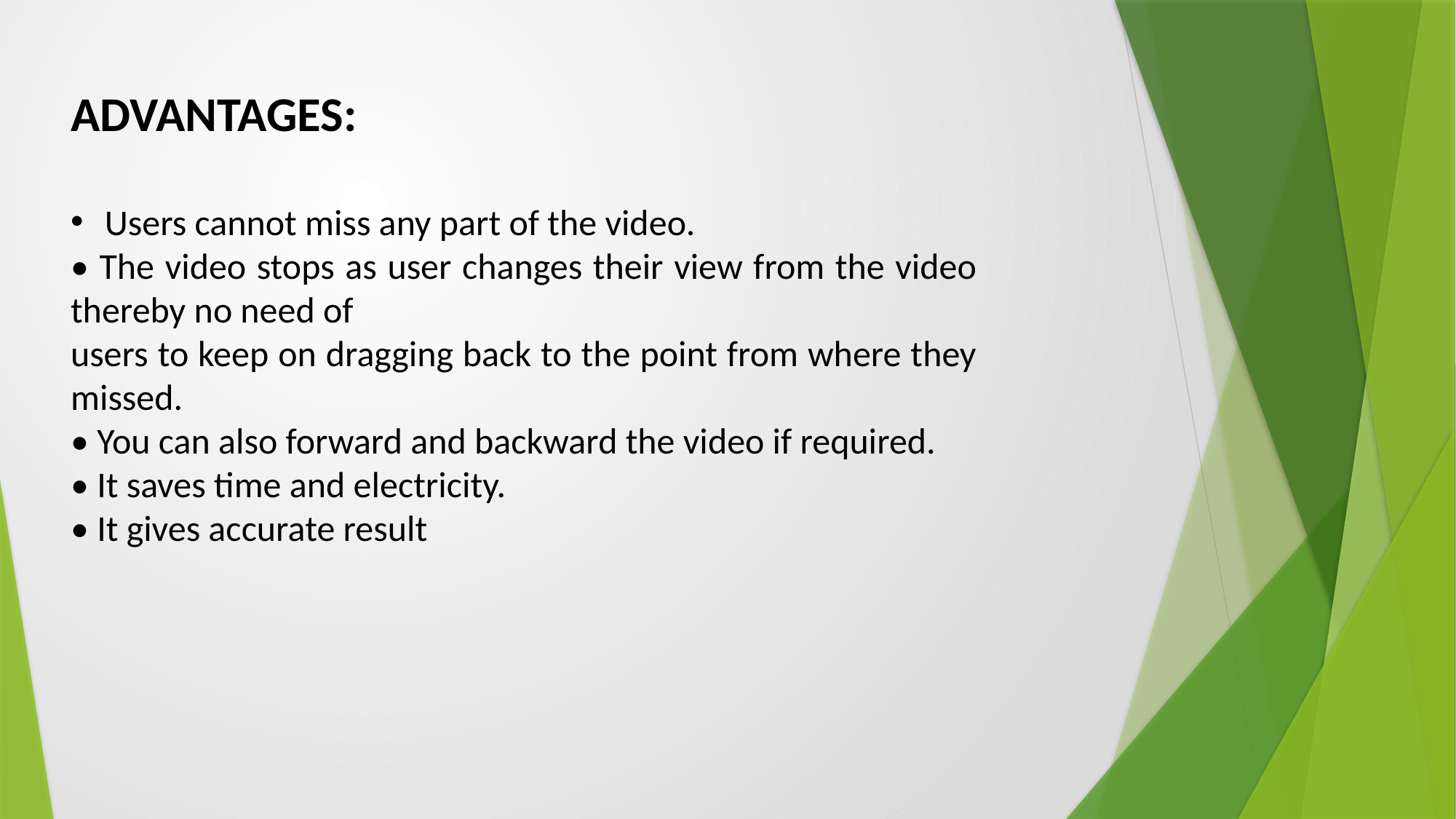

ADVANTAGES:

Users cannot miss any part of the video.
• The video stops as user changes their view from the video thereby no need of
users to keep on dragging back to the point from where they missed.
• You can also forward and backward the video if required.
• It saves time and electricity.
• It gives accurate result